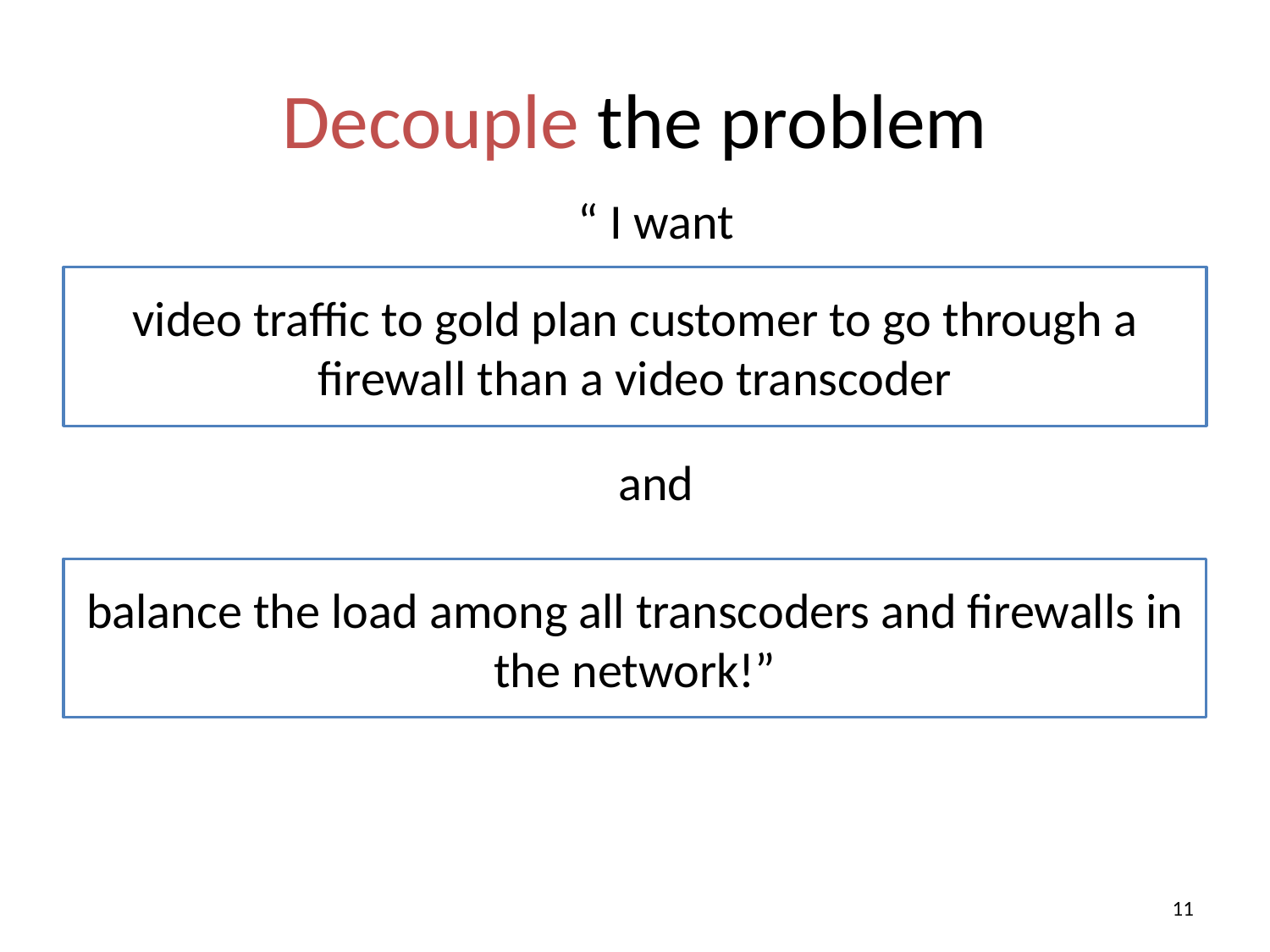

Decouple the problem
“ I want
# video traffic to gold plan customer to go through a firewall than a video transcoder
and
balance the load among all transcoders and firewalls in the network!”
11